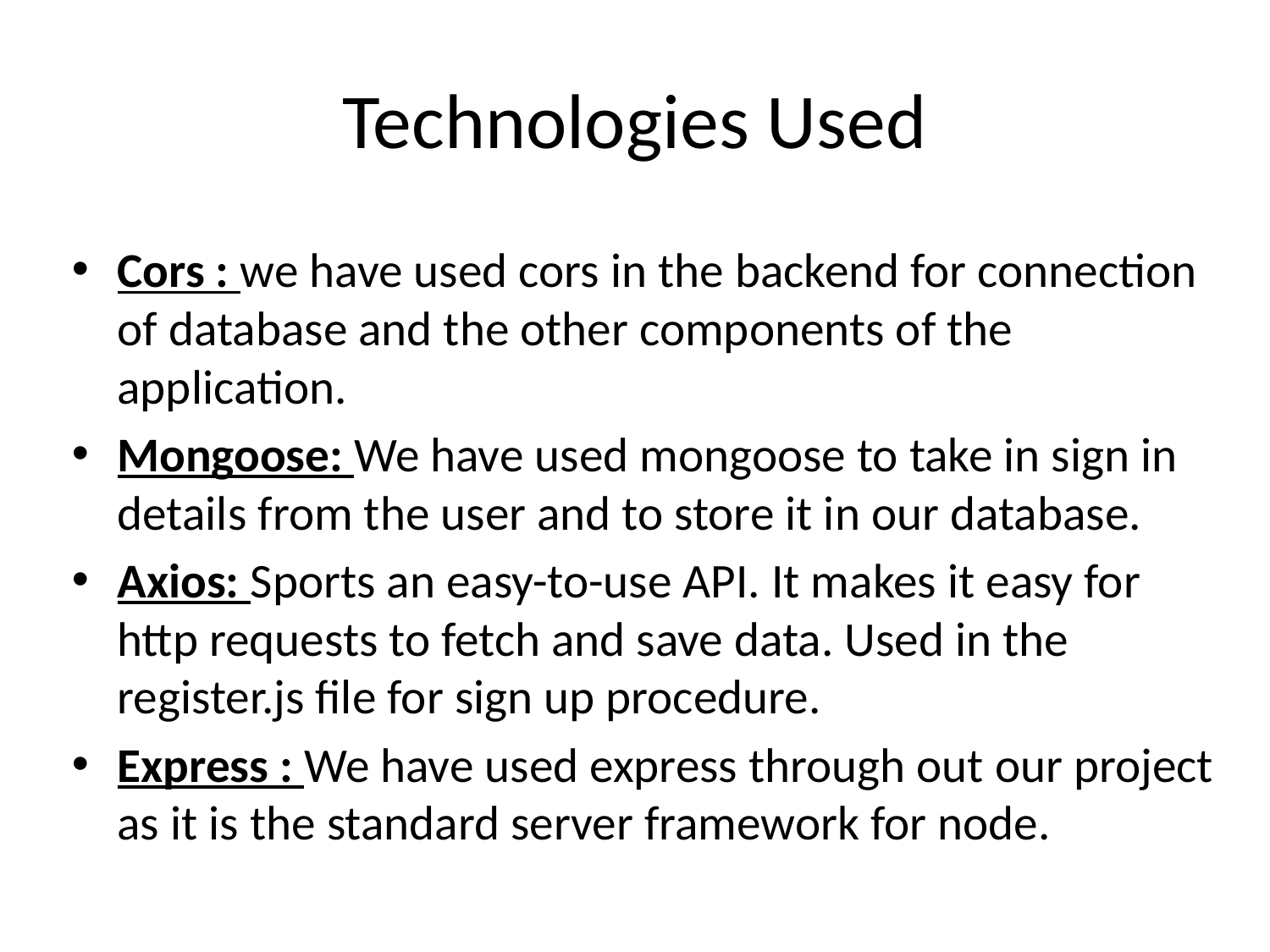

# Technologies Used
Cors : we have used cors in the backend for connection of database and the other components of the application.
Mongoose: We have used mongoose to take in sign in details from the user and to store it in our database.
Axios: Sports an easy-to-use API. It makes it easy for http requests to fetch and save data. Used in the register.js file for sign up procedure.
Express : We have used express through out our project as it is the standard server framework for node.